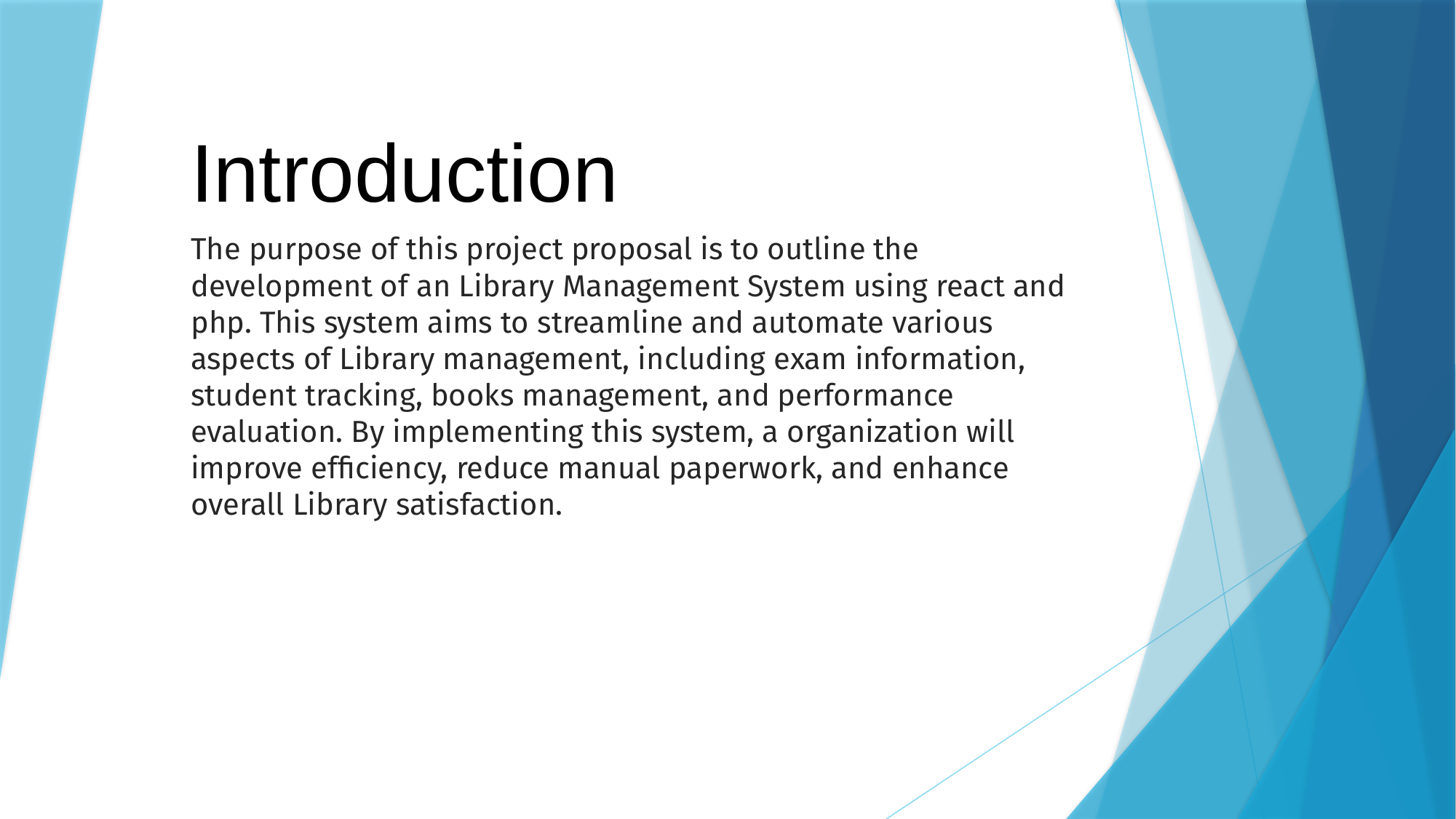

# Introduction
The purpose of this project proposal is to outline the development of an Library Management System using react and php. This system aims to streamline and automate various aspects of Library management, including exam information, student tracking, books management, and performance evaluation. By implementing this system, a organization will improve efficiency, reduce manual paperwork, and enhance overall Library satisfaction.